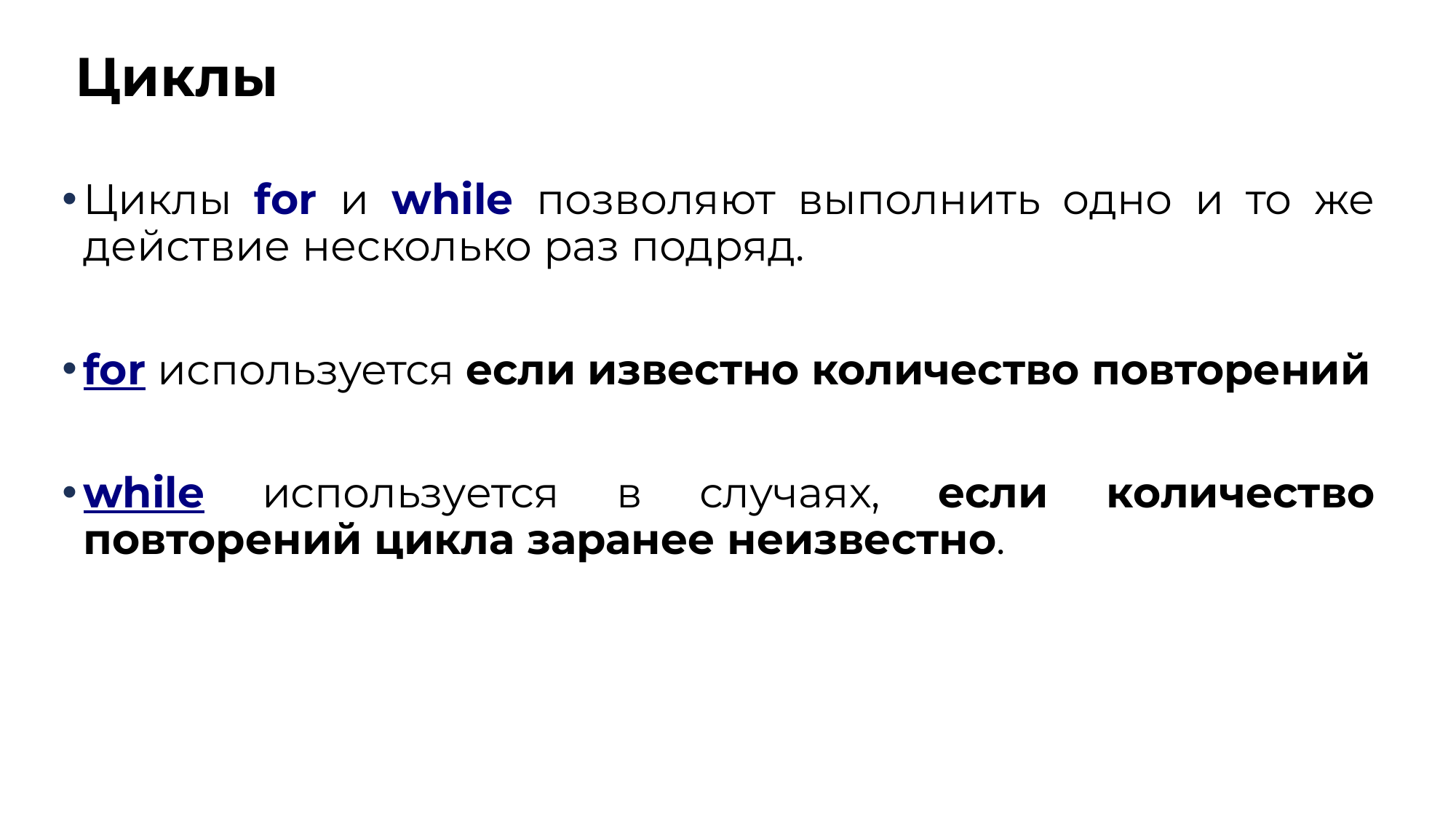

# Циклы
Циклы for и while позволяют выполнить одно и то же действие несколько раз подряд.

for используется если известно количество повторений

while используется в случаях, если количество повторений цикла заранее неизвестно.

2